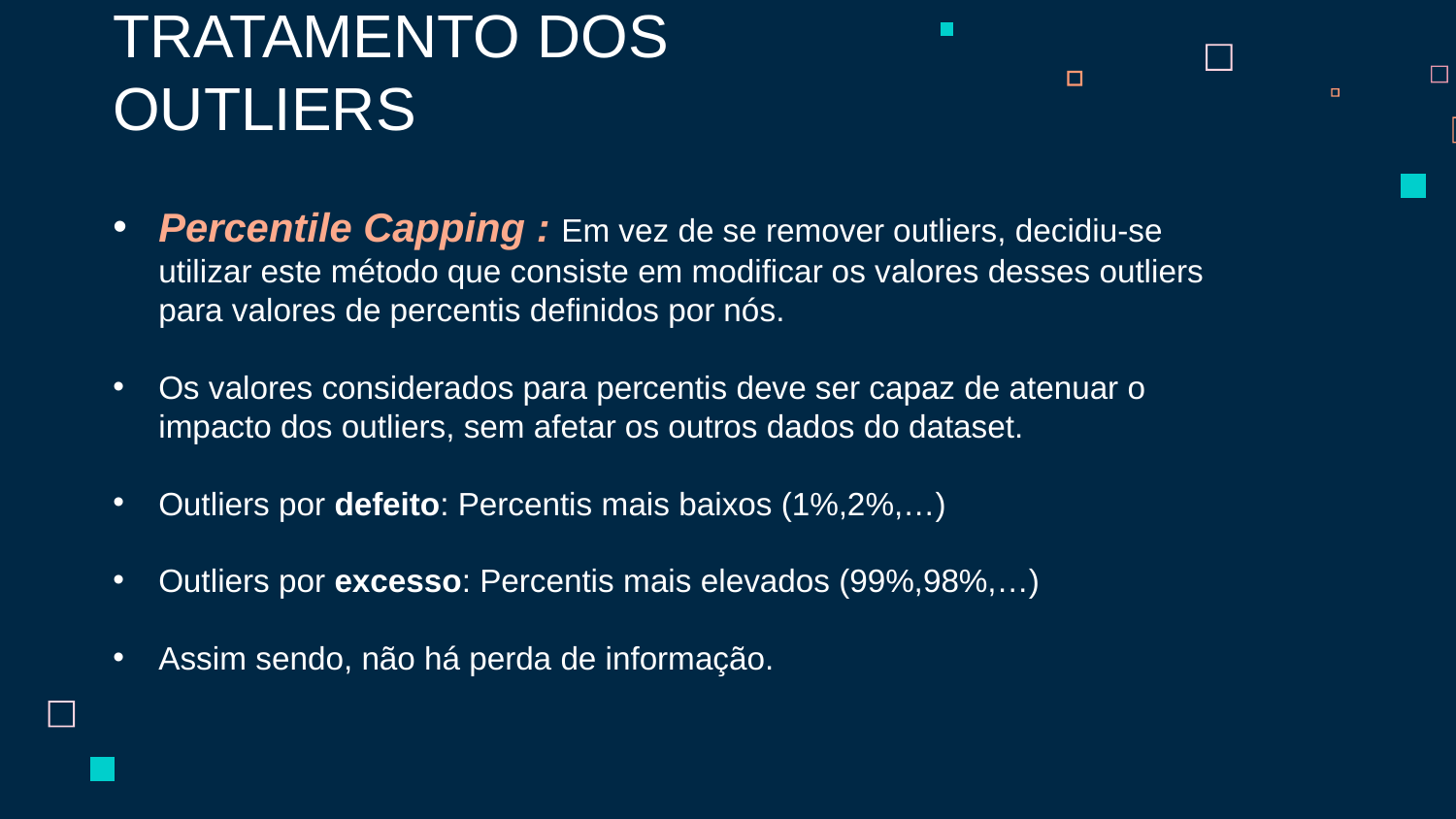

# TRATAMENTO DOS OUTLIERS
Percentile Capping : Em vez de se remover outliers, decidiu-se utilizar este método que consiste em modificar os valores desses outliers para valores de percentis definidos por nós.

Os valores considerados para percentis deve ser capaz de atenuar o impacto dos outliers, sem afetar os outros dados do dataset.

Outliers por defeito: Percentis mais baixos (1%,2%,…)

Outliers por excesso: Percentis mais elevados (99%,98%,…)

Assim sendo, não há perda de informação.